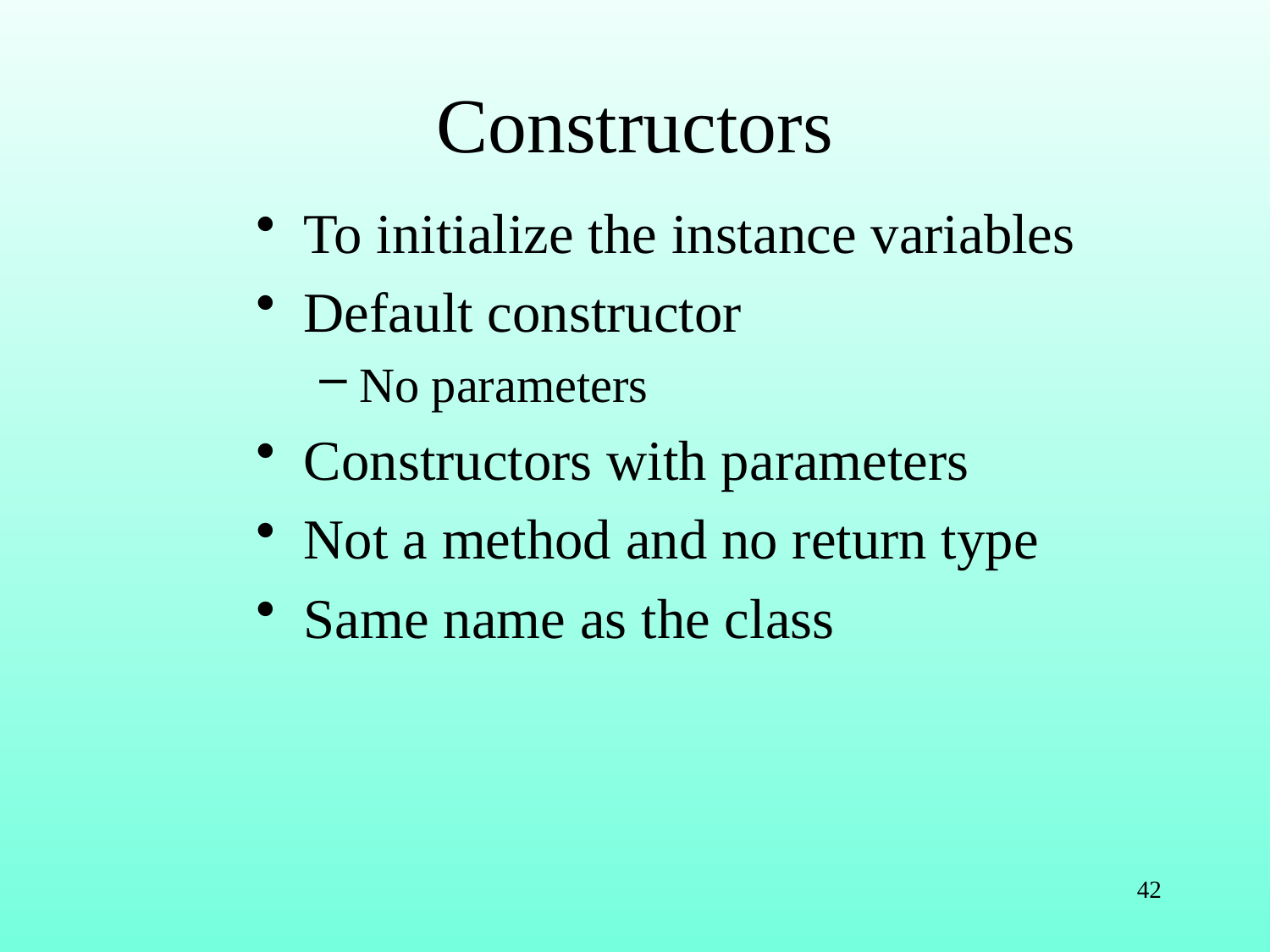

# Constructors
To initialize the instance variables
Default constructor
No parameters
Constructors with parameters
Not a method and no return type
Same name as the class
42